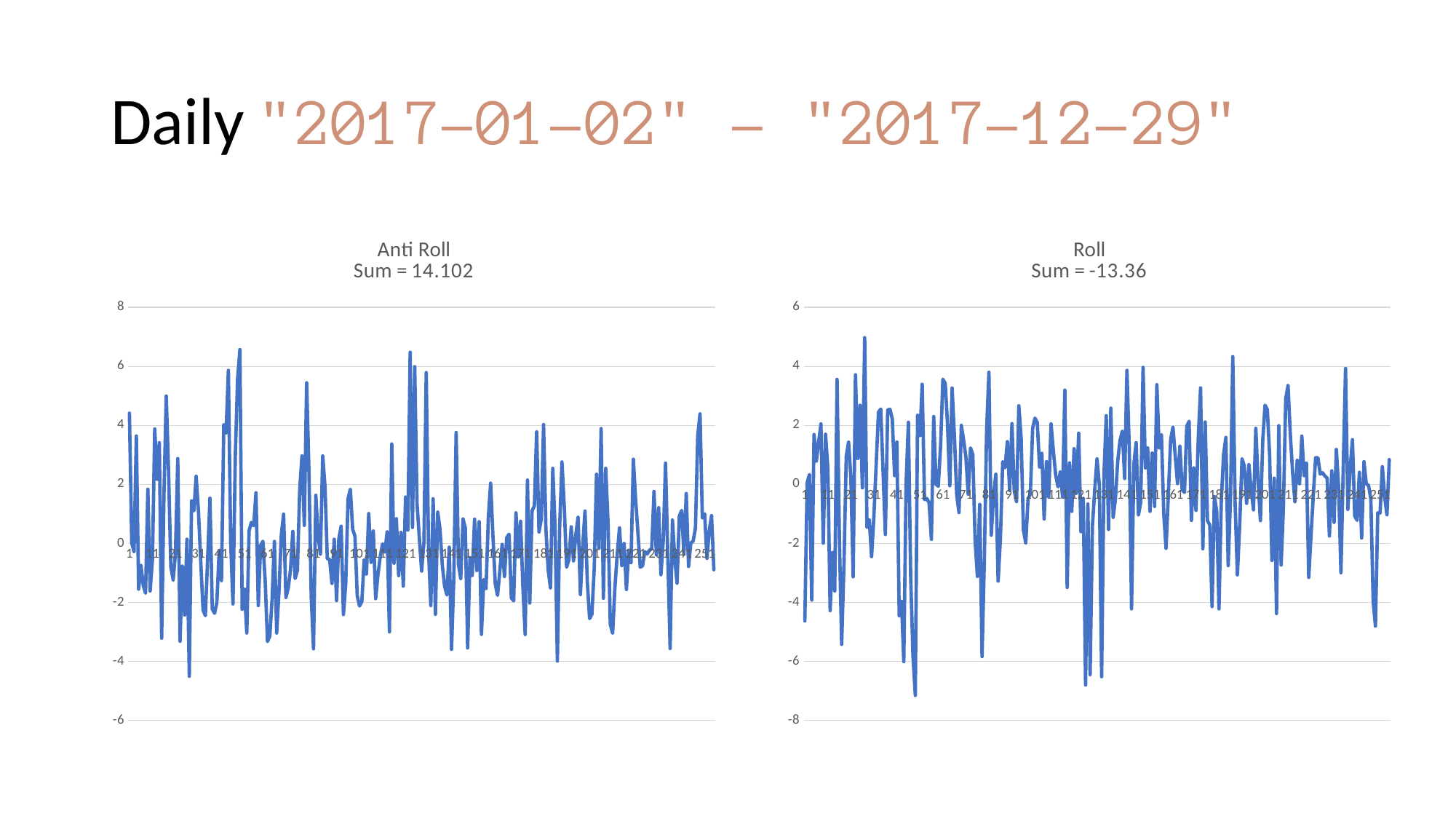

# Daily "2017-01-02" - "2017-12-29"

### Chart: Anti Roll
Sum = 14.102

| Category | Running |
|---|---|

### Chart: Roll
Sum = -13.36

| Category | Running |
|---|---|